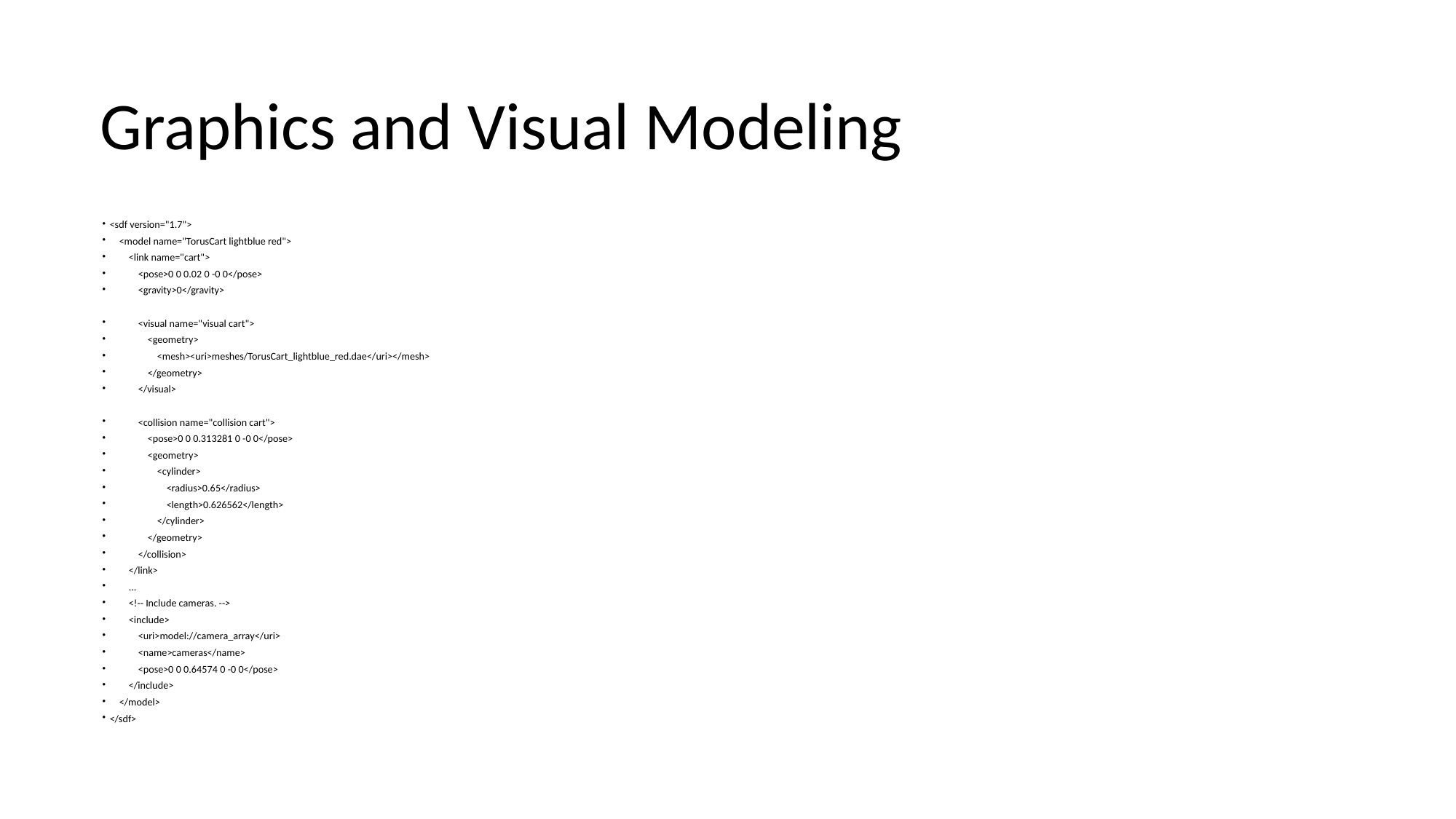

Graphics and Visual Modeling
<sdf version="1.7">
    <model name="TorusCart lightblue red">
        <link name="cart">
            <pose>0 0 0.02 0 -0 0</pose>
            <gravity>0</gravity>

            <visual name="visual cart">
                <geometry>
                    <mesh><uri>meshes/TorusCart_lightblue_red.dae</uri></mesh>
                </geometry>
            </visual>

            <collision name="collision cart">
                <pose>0 0 0.313281 0 -0 0</pose>
                <geometry>
                    <cylinder>
                        <radius>0.65</radius>
                        <length>0.626562</length>
                    </cylinder>
                </geometry>
            </collision>
        </link>
        ...
        <!-- Include cameras. -->
        <include>
            <uri>model://camera_array</uri>
            <name>cameras</name>
            <pose>0 0 0.64574 0 -0 0</pose>
        </include>
    </model>
</sdf>